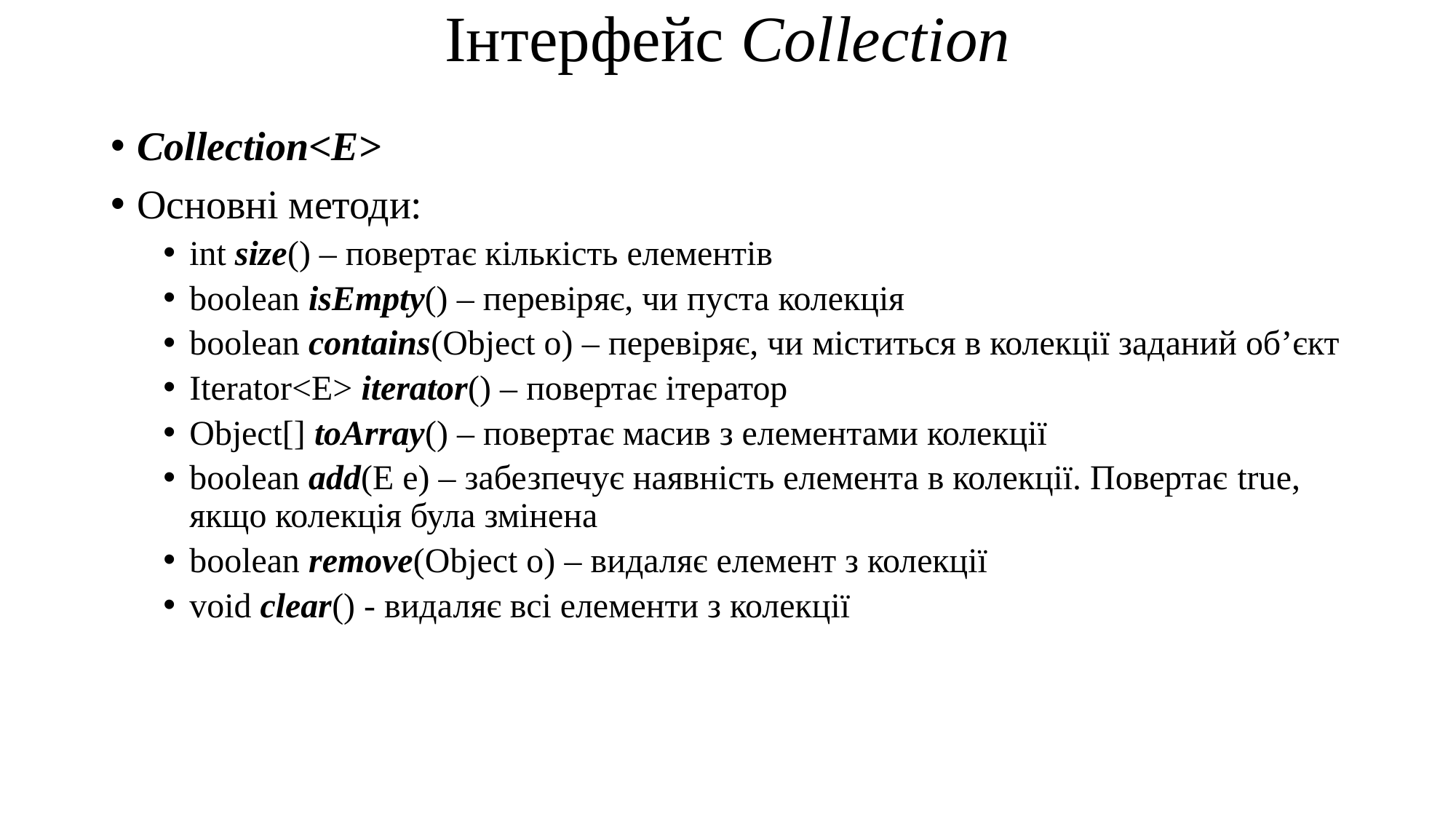

# Інтерфейс Collection
Collection<E>
Основні методи:
int size() – повертає кількість елементів
boolean isEmpty() – перевіряє, чи пуста колекція
boolean contains(Object o) – перевіряє, чи міститься в колекції заданий об’єкт
Iterator<E> iterator() – повертає ітератор
Object[] toArray() – повертає масив з елементами колекції
boolean add(E e) – забезпечує наявність елемента в колекції. Повертає true, якщо колекція була змінена
boolean remove(Object o) – видаляє елемент з колекції
void clear() - видаляє всі елементи з колекції